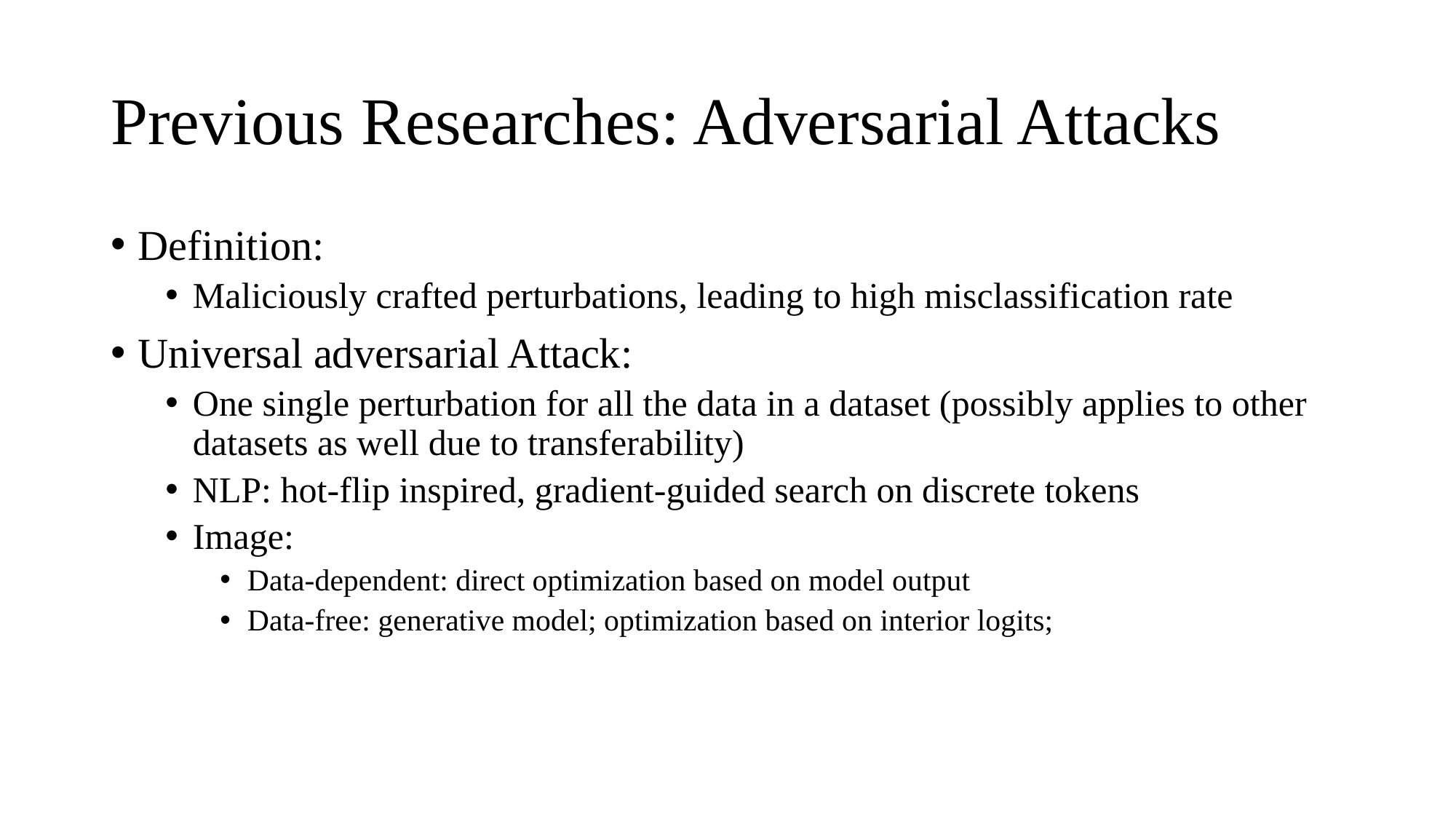

# Previous Researches: Adversarial Attacks
Definition:
Maliciously crafted perturbations, leading to high misclassification rate
Universal adversarial Attack:
One single perturbation for all the data in a dataset (possibly applies to other datasets as well due to transferability)
NLP: hot-flip inspired, gradient-guided search on discrete tokens
Image:
Data-dependent: direct optimization based on model output
Data-free: generative model; optimization based on interior logits;